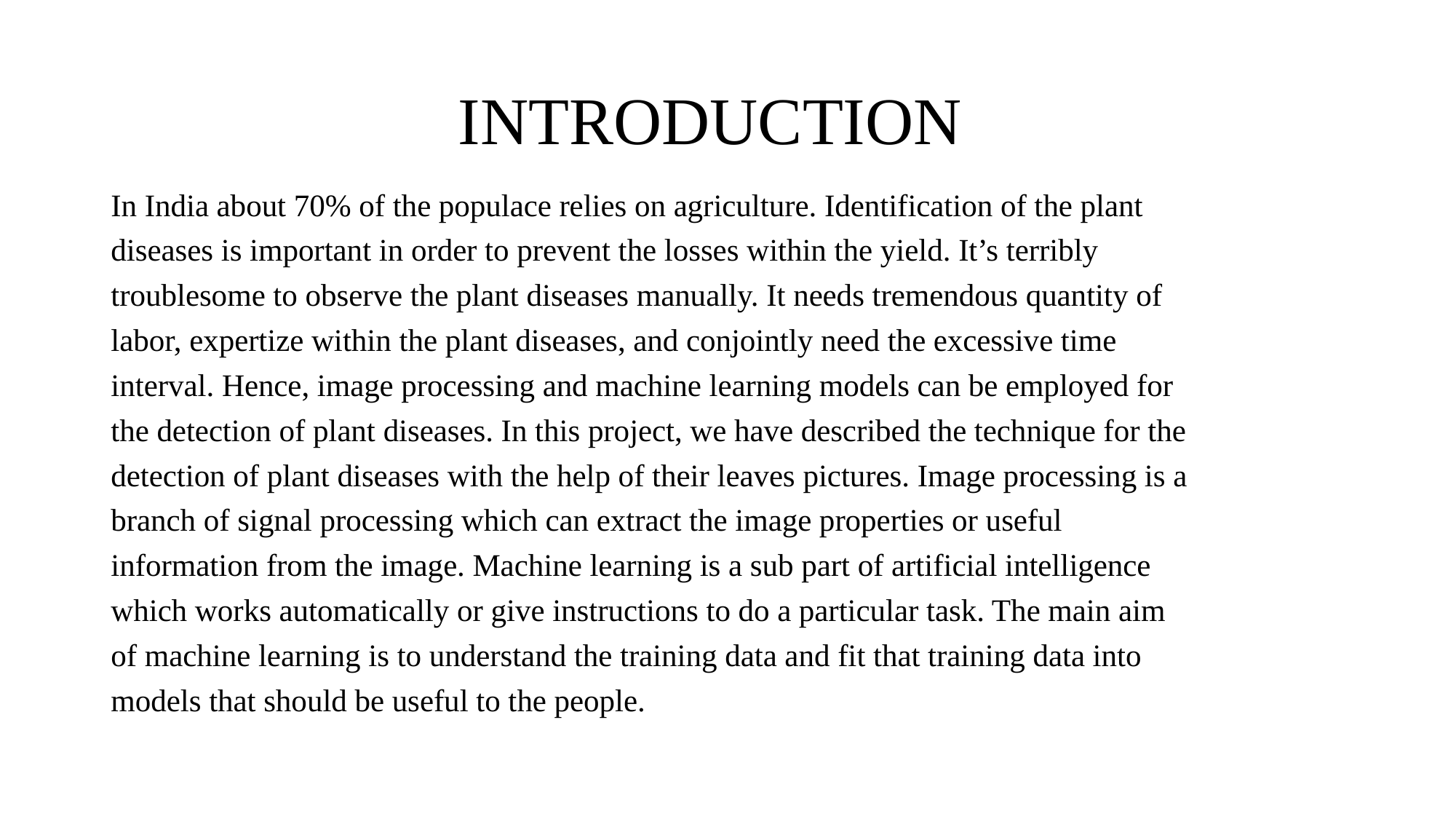

# INTRODUCTION
In India about 70% of the populace relies on agriculture. Identification of the plant
diseases is important in order to prevent the losses within the yield. It’s terribly
troublesome to observe the plant diseases manually. It needs tremendous quantity of
labor, expertize within the plant diseases, and conjointly need the excessive time
interval. Hence, image processing and machine learning models can be employed for
the detection of plant diseases. In this project, we have described the technique for the
detection of plant diseases with the help of their leaves pictures. Image processing is a
branch of signal processing which can extract the image properties or useful
information from the image. Machine learning is a sub part of artificial intelligence
which works automatically or give instructions to do a particular task. The main aim
of machine learning is to understand the training data and fit that training data into
models that should be useful to the people.